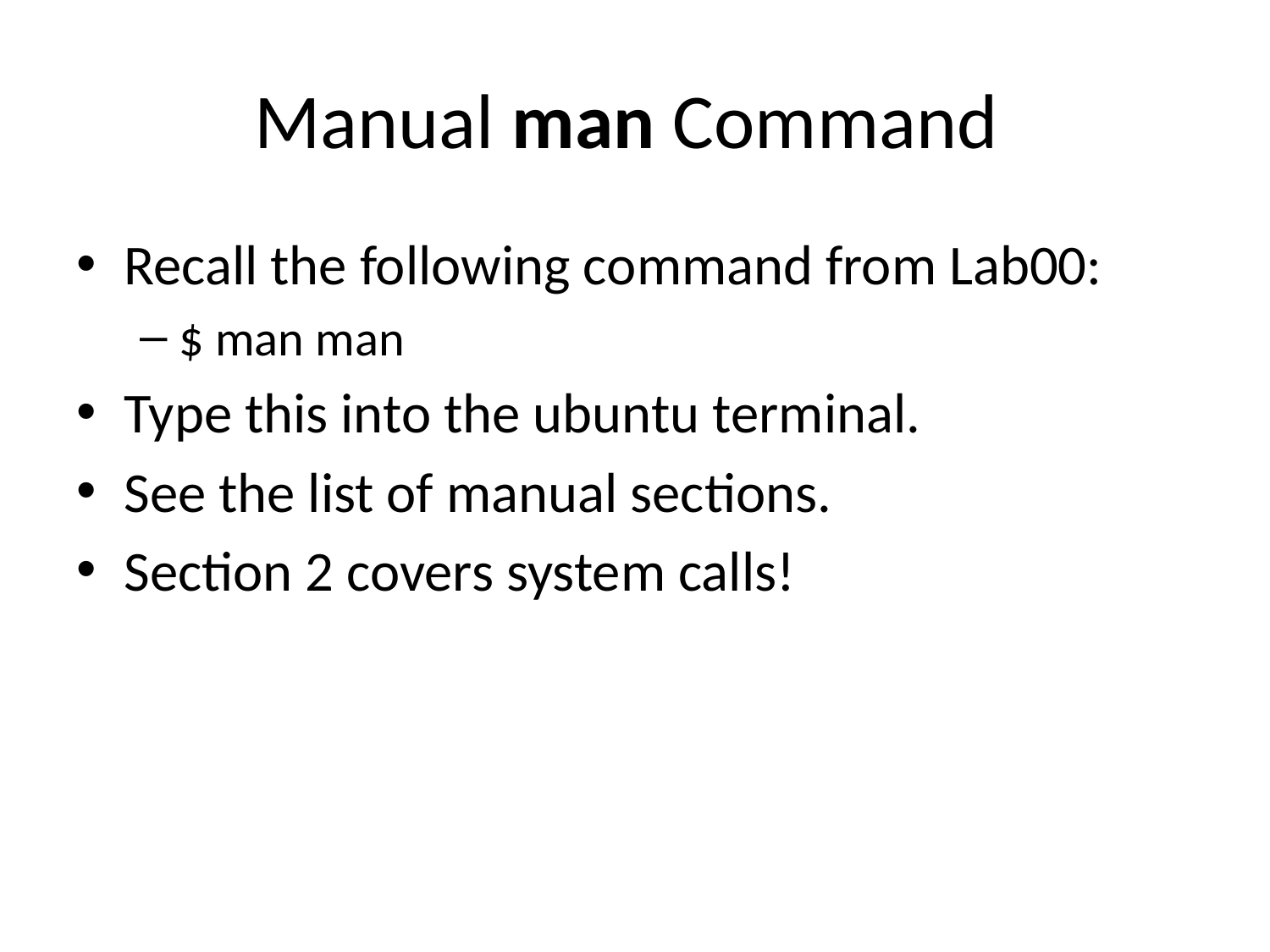

# Manual man Command
Recall the following command from Lab00:
$ man man
Type this into the ubuntu terminal.
See the list of manual sections.
Section 2 covers system calls!